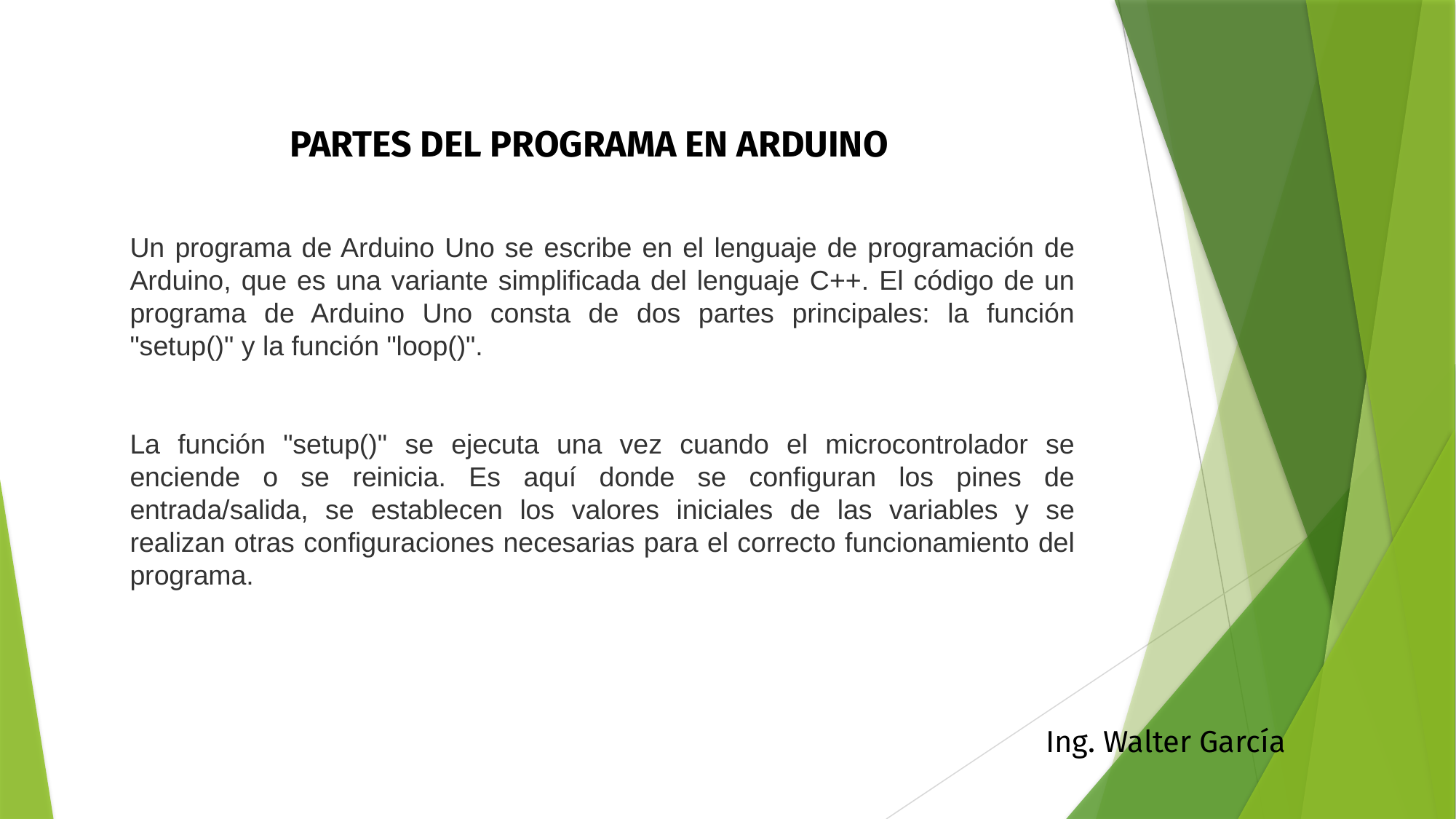

# Partes del programa en arduino
Un programa de Arduino Uno se escribe en el lenguaje de programación de Arduino, que es una variante simplificada del lenguaje C++. El código de un programa de Arduino Uno consta de dos partes principales: la función "setup()" y la función "loop()".

La función "setup()" se ejecuta una vez cuando el microcontrolador se enciende o se reinicia. Es aquí donde se configuran los pines de entrada/salida, se establecen los valores iniciales de las variables y se realizan otras configuraciones necesarias para el correcto funcionamiento del programa.
Ing. Walter García